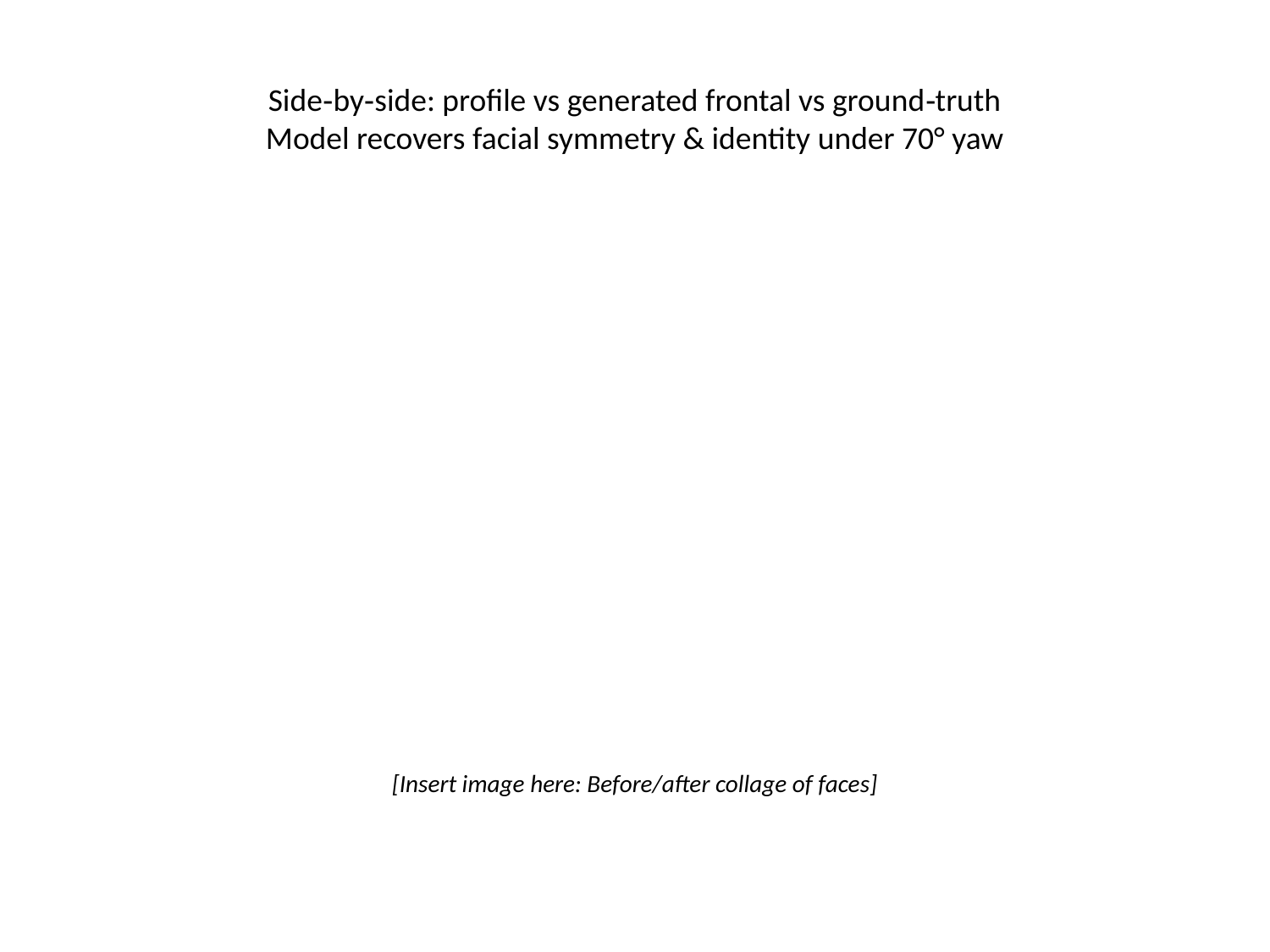

# Side‑by‑side: profile vs generated frontal vs ground‑truth
Model recovers facial symmetry & identity under 70° yaw

[Insert image here: Before/after collage of faces]